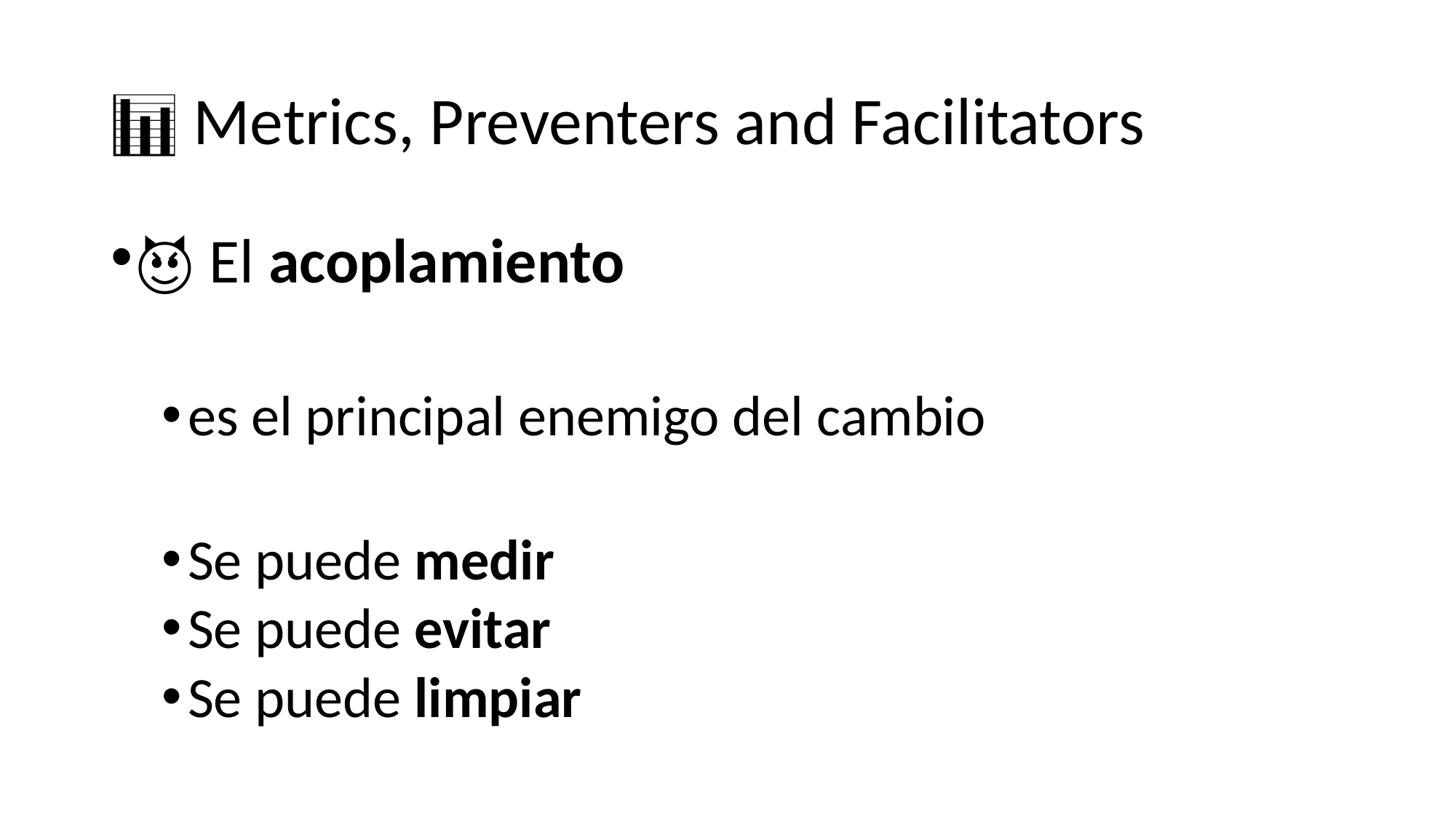

# 📊 Metrics, Preventers and Facilitators
😈 El acoplamiento

es el principal enemigo del cambio

Se puede medir
Se puede evitar
Se puede limpiar